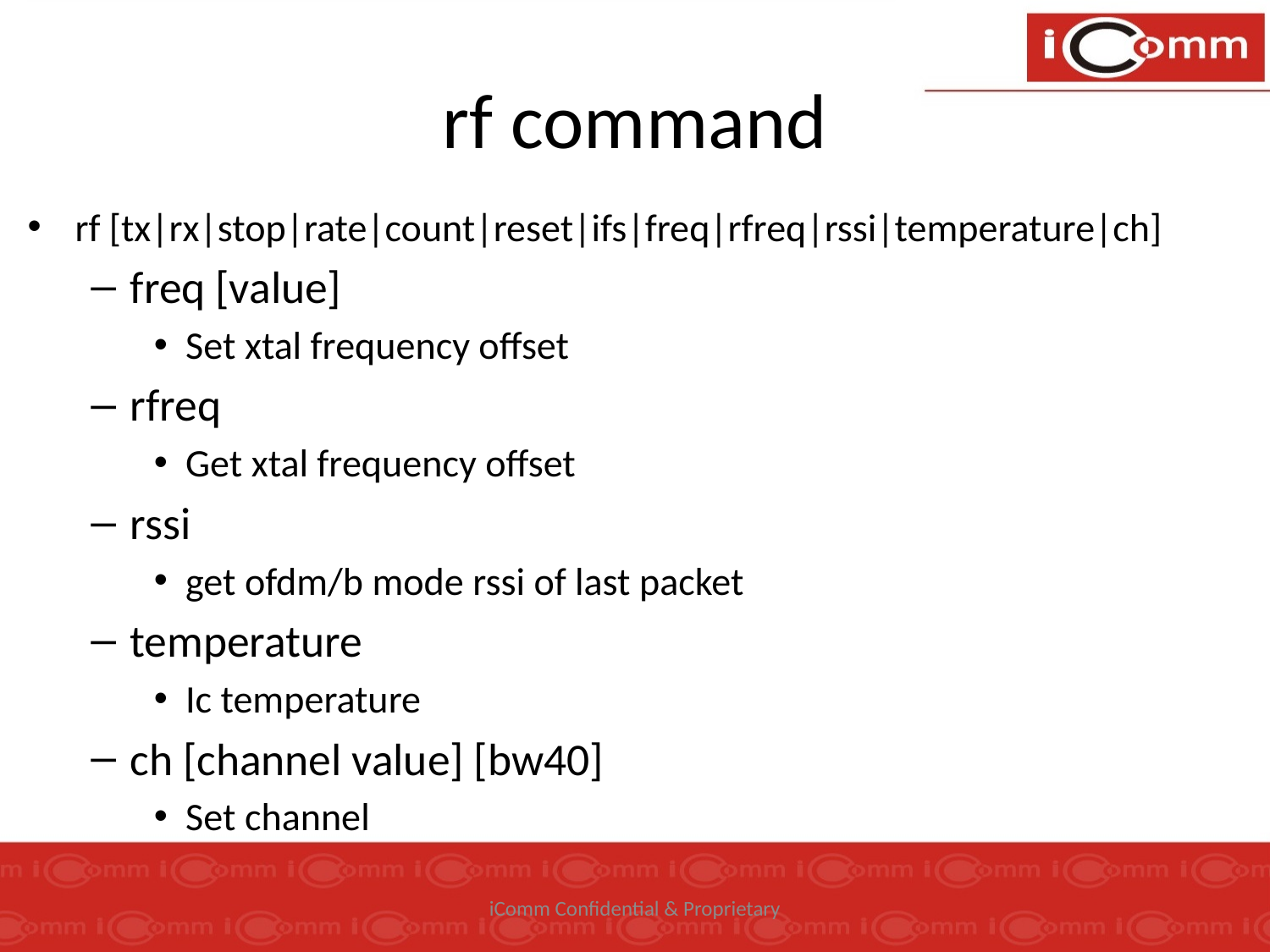

# rf command
rf [tx|rx|stop|rate|count|reset|ifs|freq|rfreq|rssi|temperature|ch]
freq [value]
Set xtal frequency offset
rfreq
Get xtal frequency offset
rssi
get ofdm/b mode rssi of last packet
temperature
Ic temperature
ch [channel value] [bw40]
Set channel
iComm Confidential & Proprietary